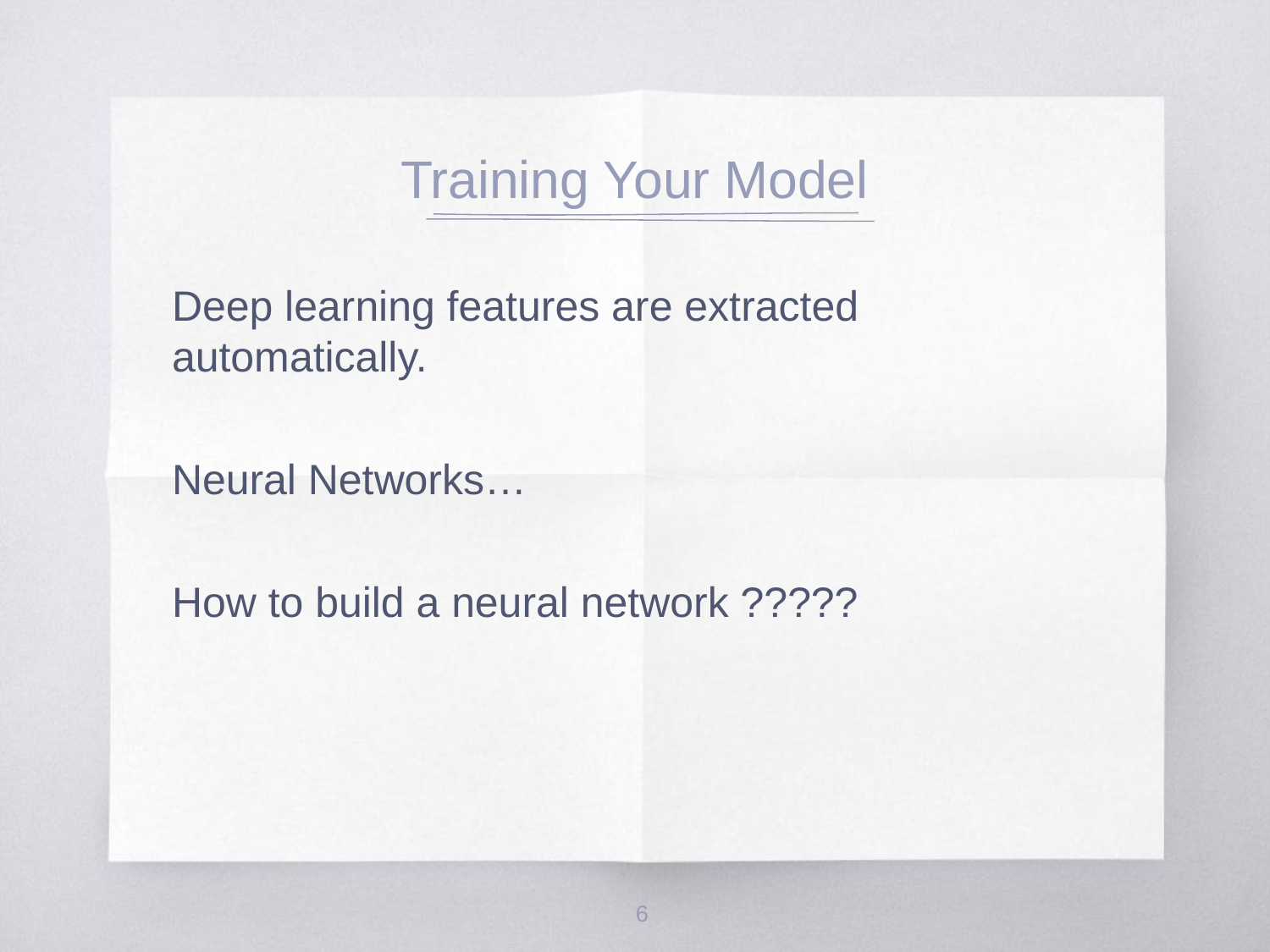

# Training Your Model
Deep learning features are extracted automatically.

Neural Networks…

How to build a neural network ?????
6